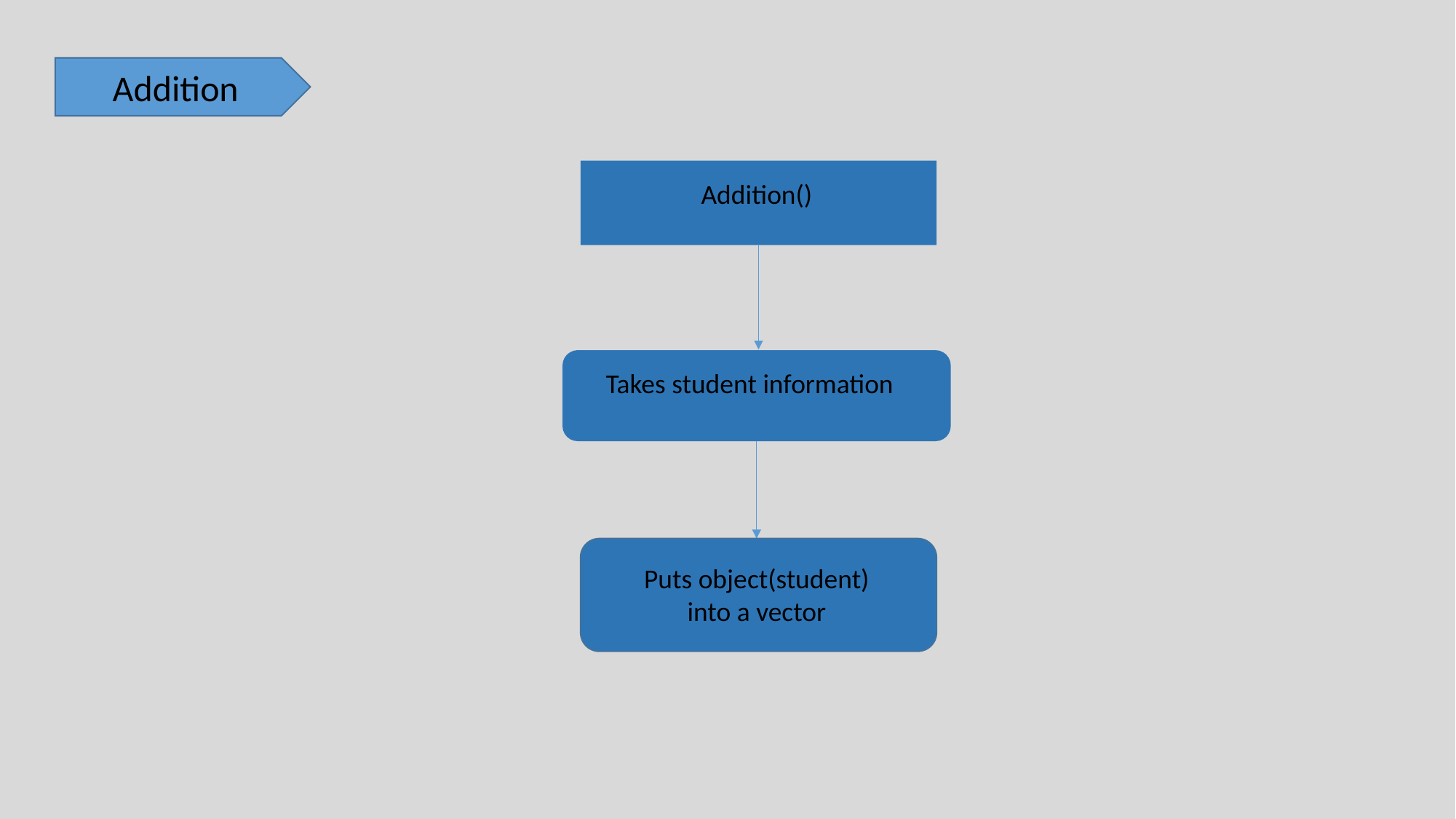

Addition

Addition()

Takes student information

Puts object(student) into a vector